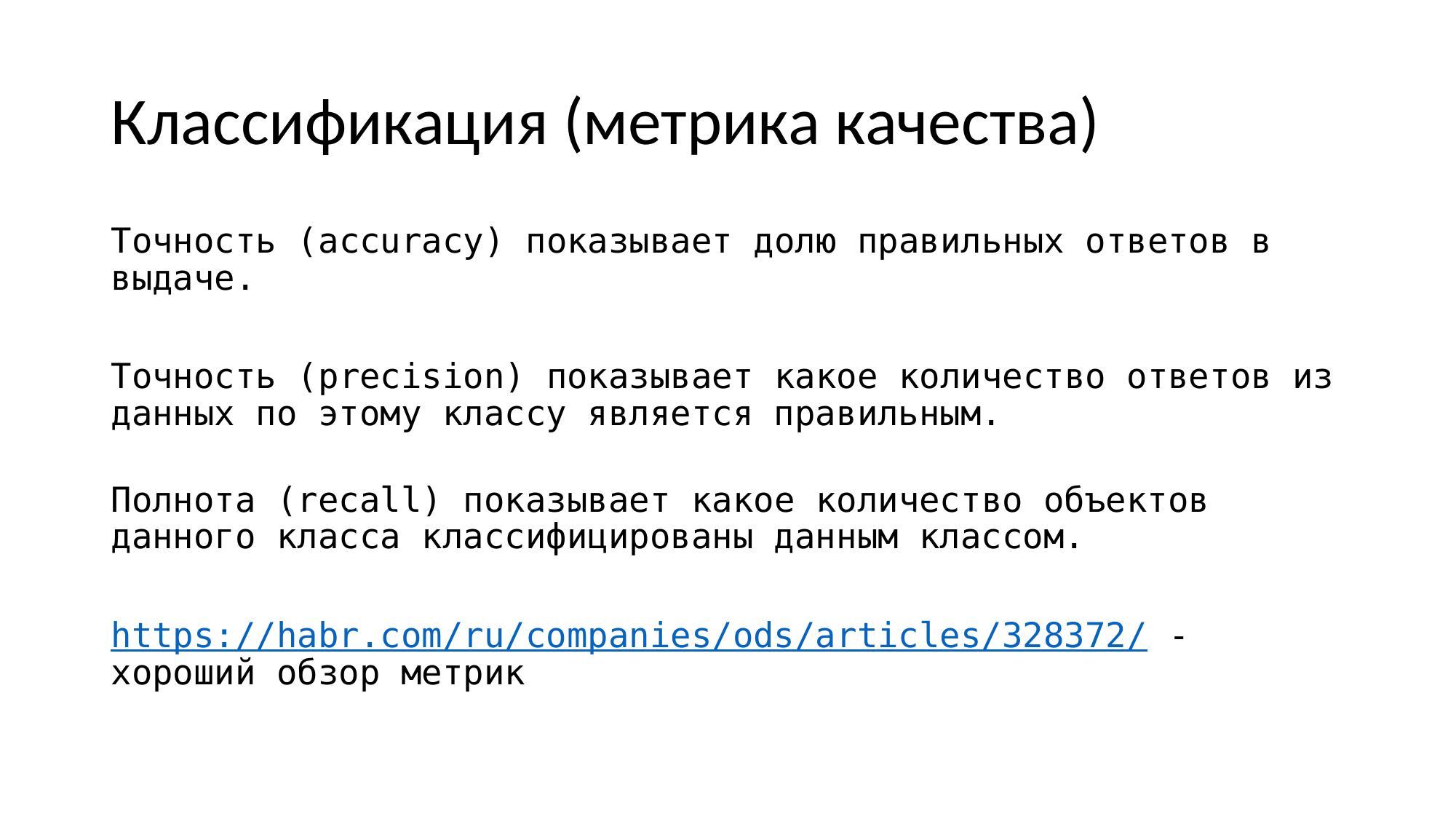

# Классификация (метрика качества)
Точность (accuracy) показывает долю правильных ответов в выдаче.

Точность (precision) показывает какое количество ответов из данных по этому классу является правильным.
Полнота (recall) показывает какое количество объектов данного класса классифицированы данным классом.

https://habr.com/ru/companies/ods/articles/328372/ - хороший обзор метрик